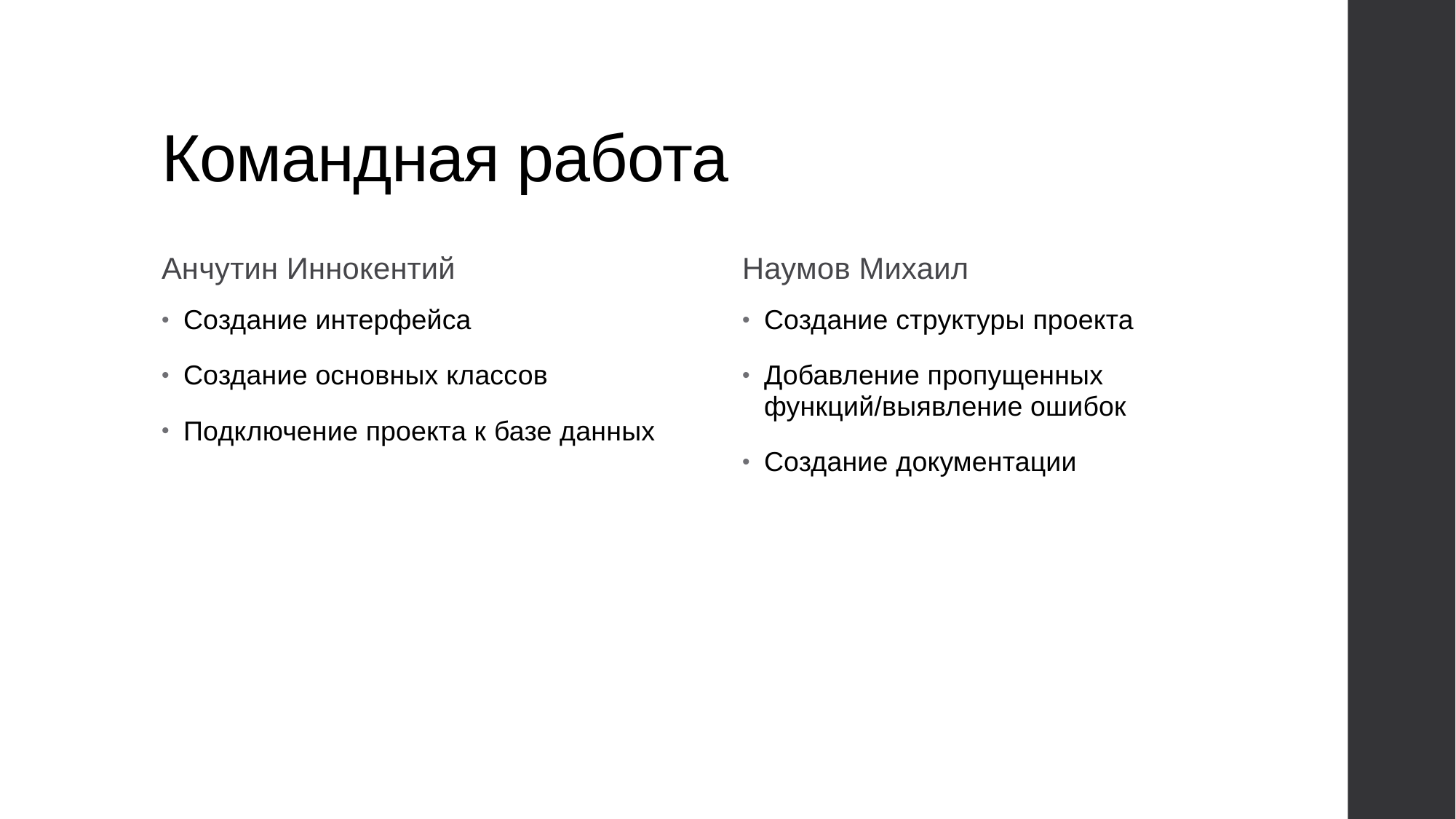

# Командная работа
Анчутин Иннокентий
Наумов Михаил
Создание интерфейса
Создание основных классов
Подключение проекта к базе данных

Создание структуры проекта
Добавление пропущенных функций/выявление ошибок
Создание документации